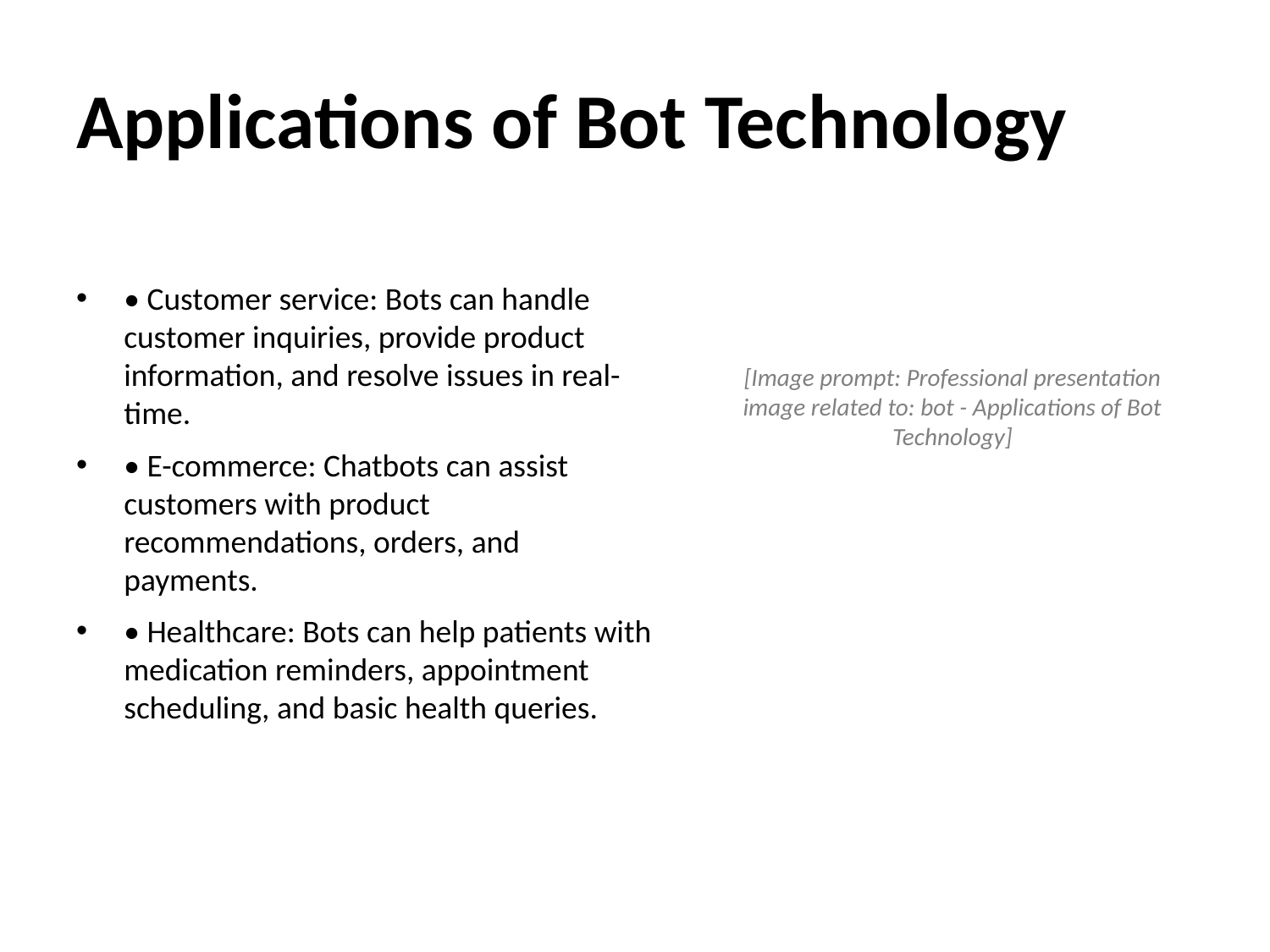

# Applications of Bot Technology

• Customer service: Bots can handle customer inquiries, provide product information, and resolve issues in real-time.
• E-commerce: Chatbots can assist customers with product recommendations, orders, and payments.
• Healthcare: Bots can help patients with medication reminders, appointment scheduling, and basic health queries.

[Image prompt: Professional presentation image related to: bot - Applications of Bot Technology]